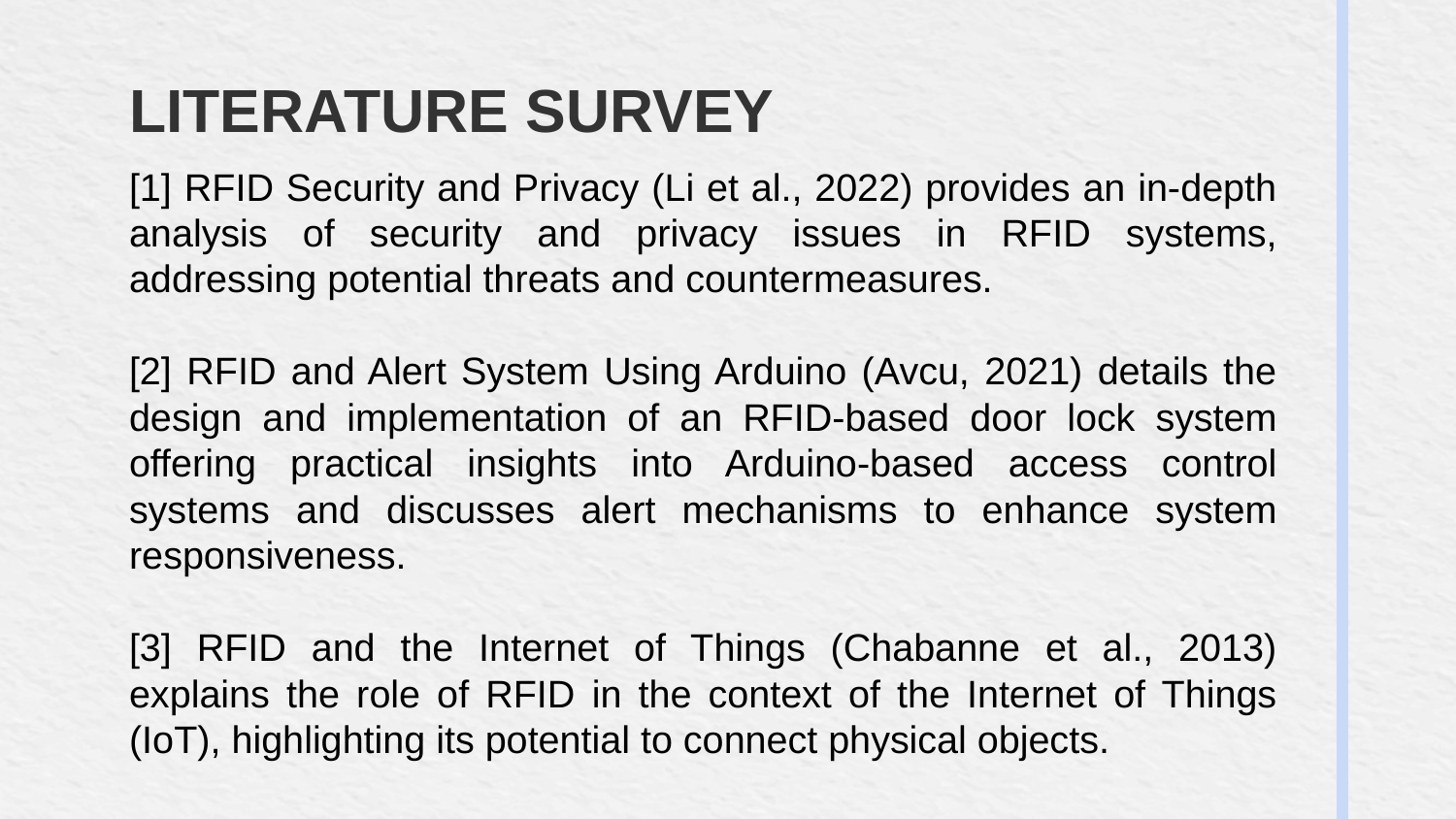

# LITERATURE SURVEY
[1] RFID Security and Privacy (Li et al., 2022) provides an in-depth analysis of security and privacy issues in RFID systems, addressing potential threats and countermeasures.

[2] RFID and Alert System Using Arduino (Avcu, 2021) details the design and implementation of an RFID-based door lock system offering practical insights into Arduino-based access control systems and discusses alert mechanisms to enhance system responsiveness.

[3] RFID and the Internet of Things (Chabanne et al., 2013) explains the role of RFID in the context of the Internet of Things (IoT), highlighting its potential to connect physical objects.